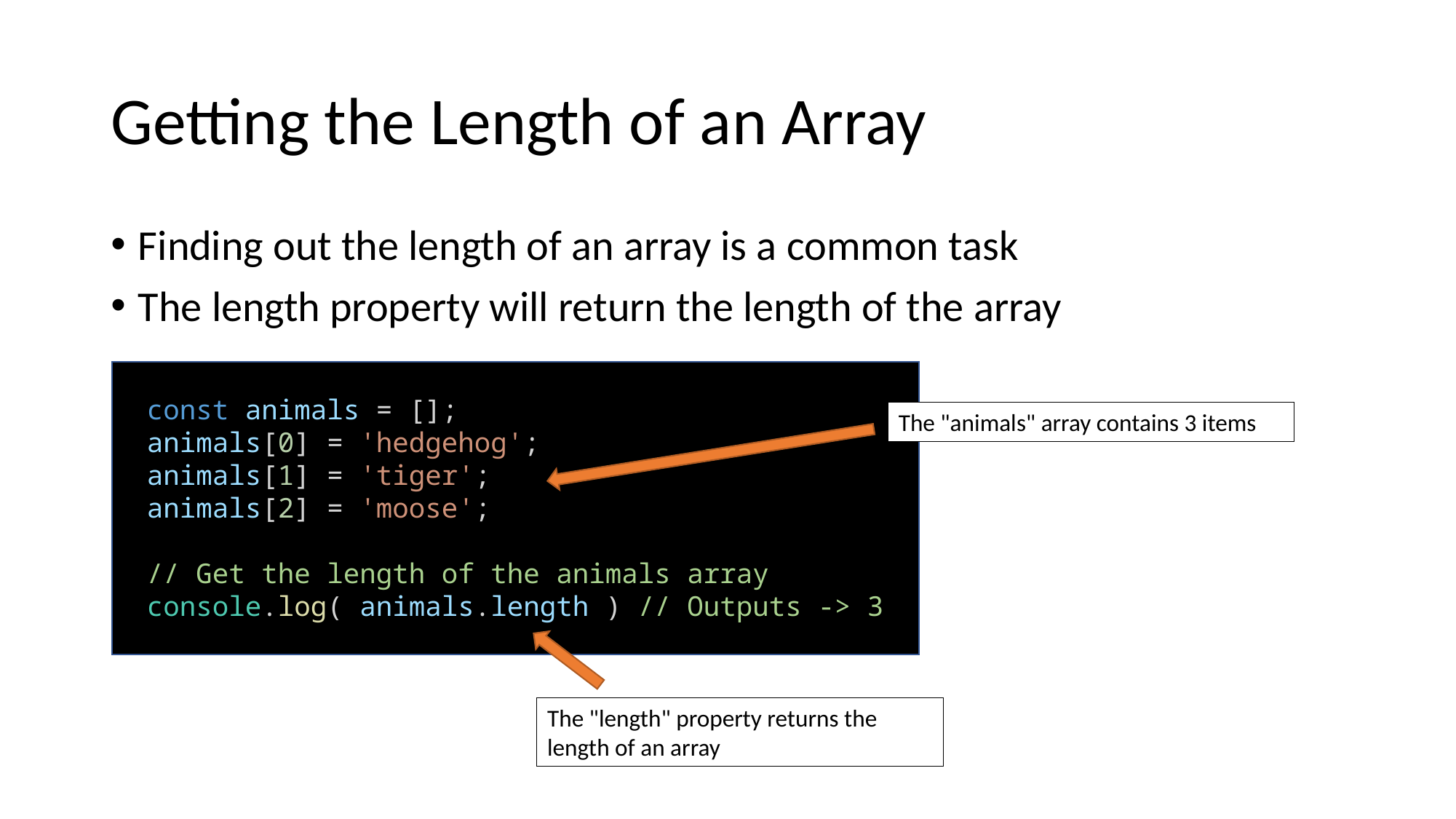

# Getting the Length of an Array
Finding out the length of an array is a common task
The length property will return the length of the array

const animals = [];
animals[0] = 'hedgehog';
animals[1] = 'tiger';
animals[2] = 'moose';
// Get the length of the animals array
console.log( animals.length ) // Outputs -> 3
The "animals" array contains 3 items

The "length" property returns the length of an array